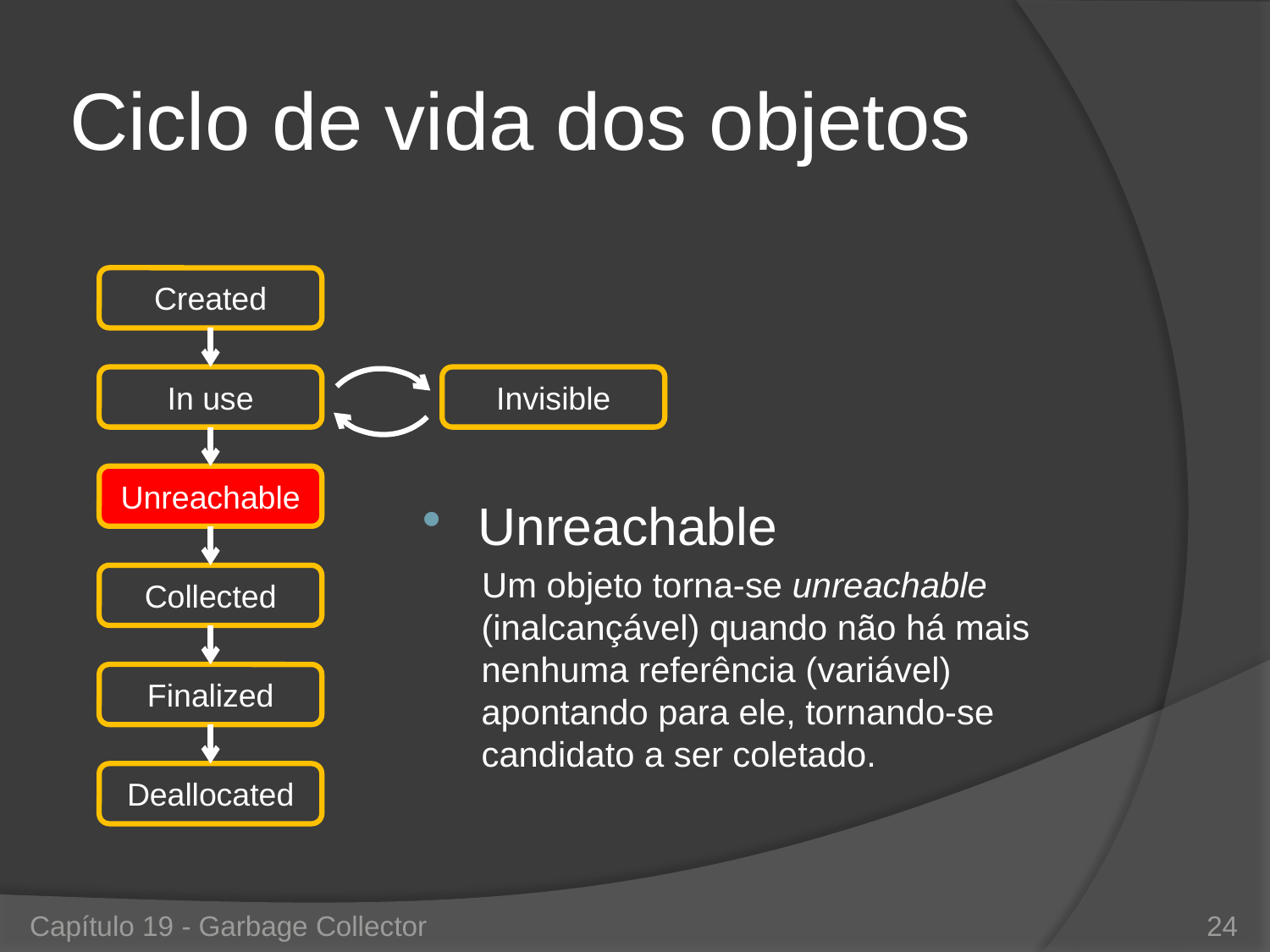

# Ciclo de vida dos objetos
Created

In use
Invisible
Unreachable
Unreachable
Um objeto torna-se unreachable (inalcançável) quando não há mais nenhuma referência (variável) apontando para ele, tornando-se candidato a ser coletado.
Collected
Finalized
Deallocated
Capítulo 19 - Garbage Collector
24